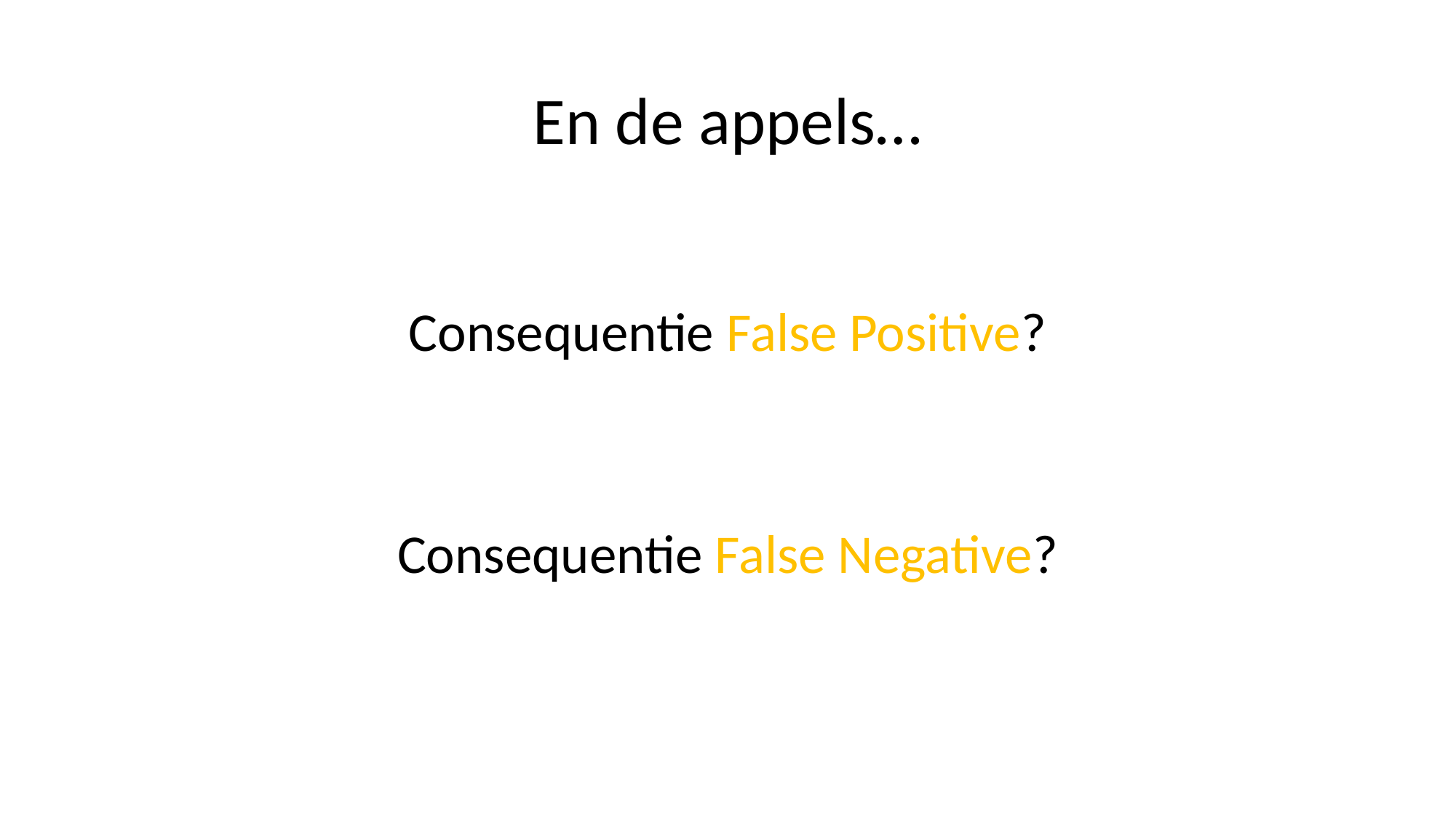

# En de appels…

Consequentie False Positive?

Consequentie False Negative?